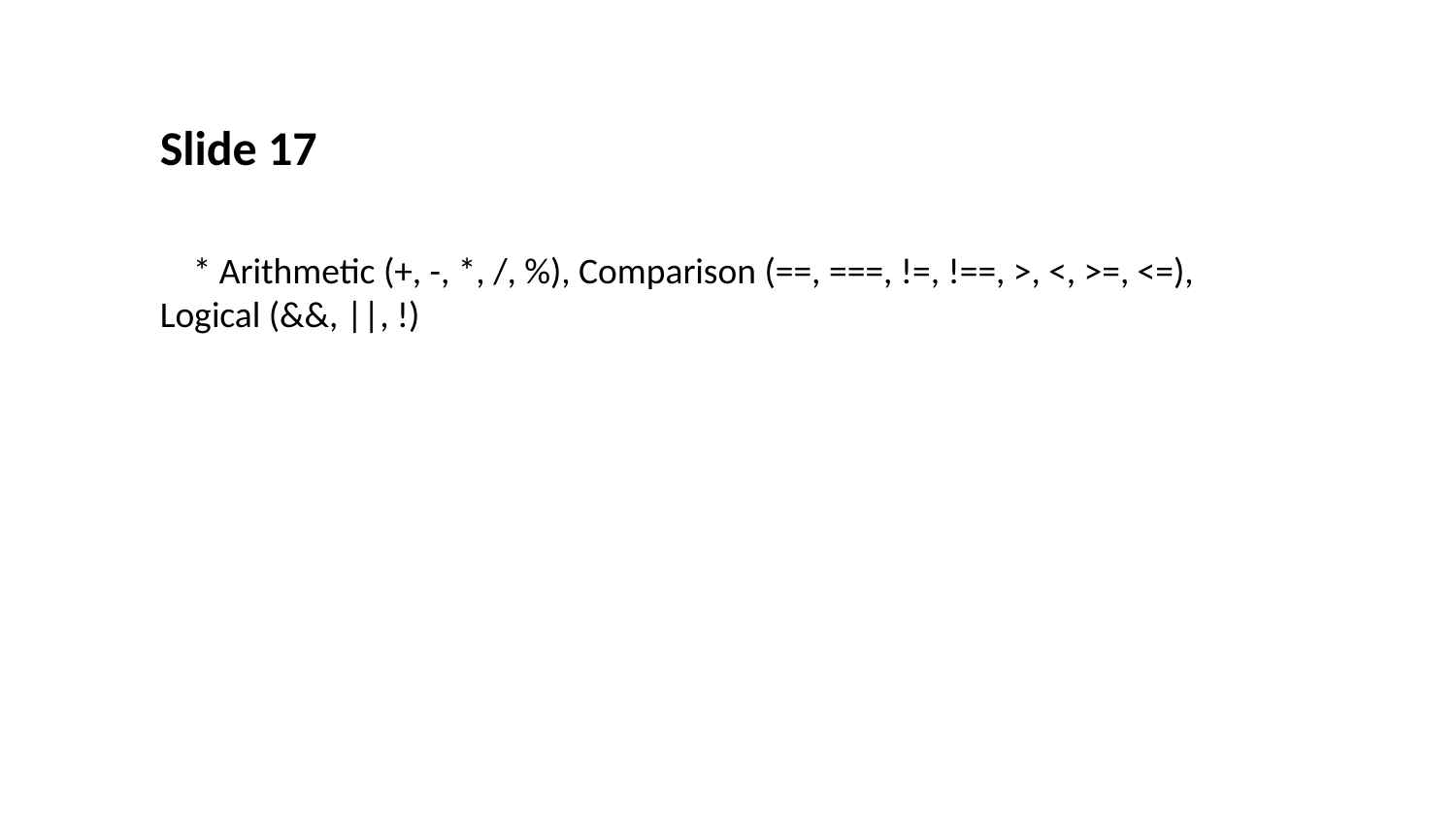

Slide 17
    * Arithmetic (+, -, *, /, %), Comparison (==, ===, !=, !==, >, <, >=, <=), Logical (&&, ||, !)